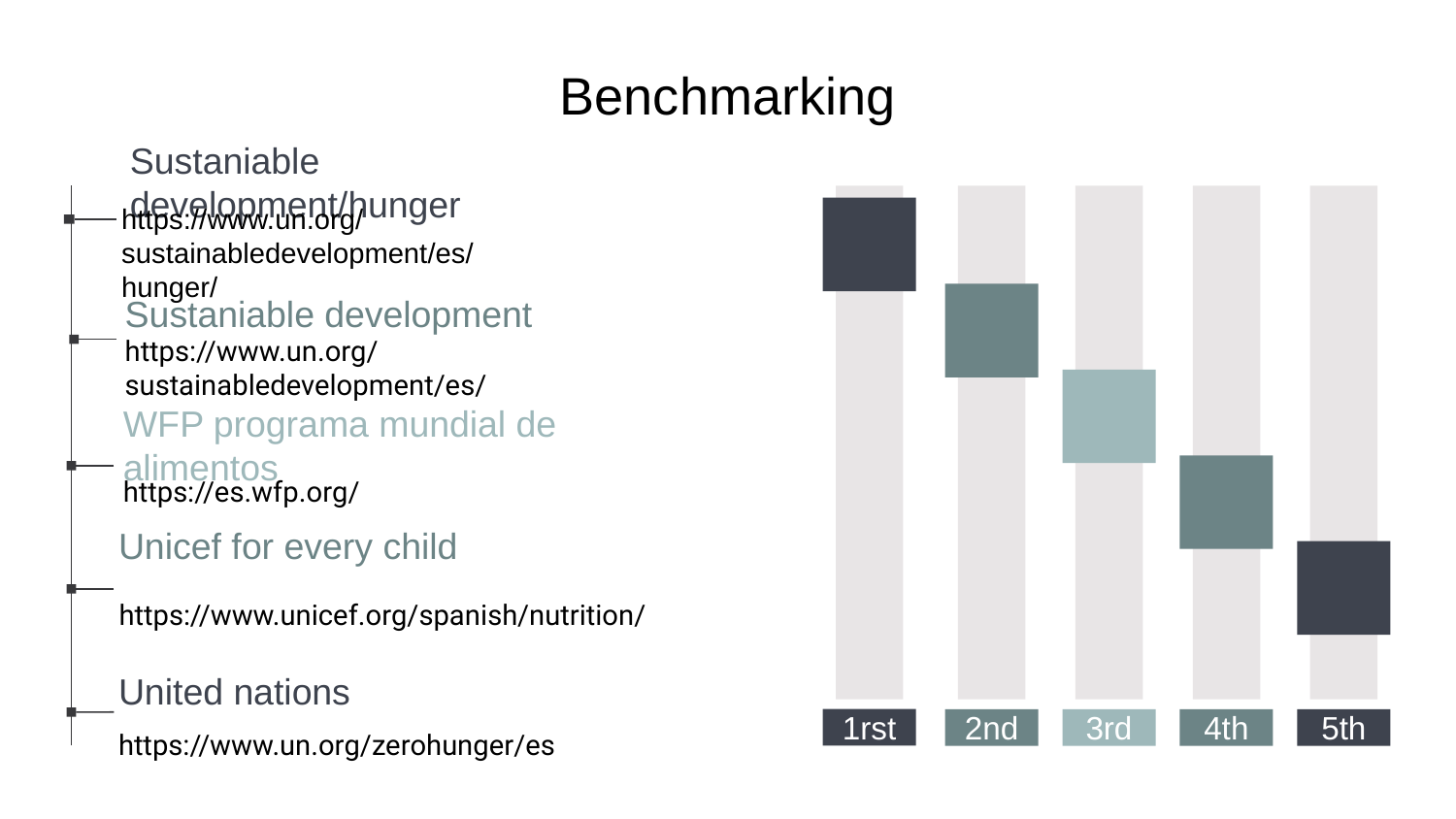

# Benchmarking
Sustaniable development/hunger

1rst

2nd

3rd

4th

5th
https://www.un.org/sustainabledevelopment/es/hunger/
Sustaniable development

https://www.un.org/sustainabledevelopment/es/
WFP programa mundial de alimentos

https://es.wfp.org/
Unicef for every child

https://www.unicef.org/spanish/nutrition/
United nations

https://www.un.org/zerohunger/es